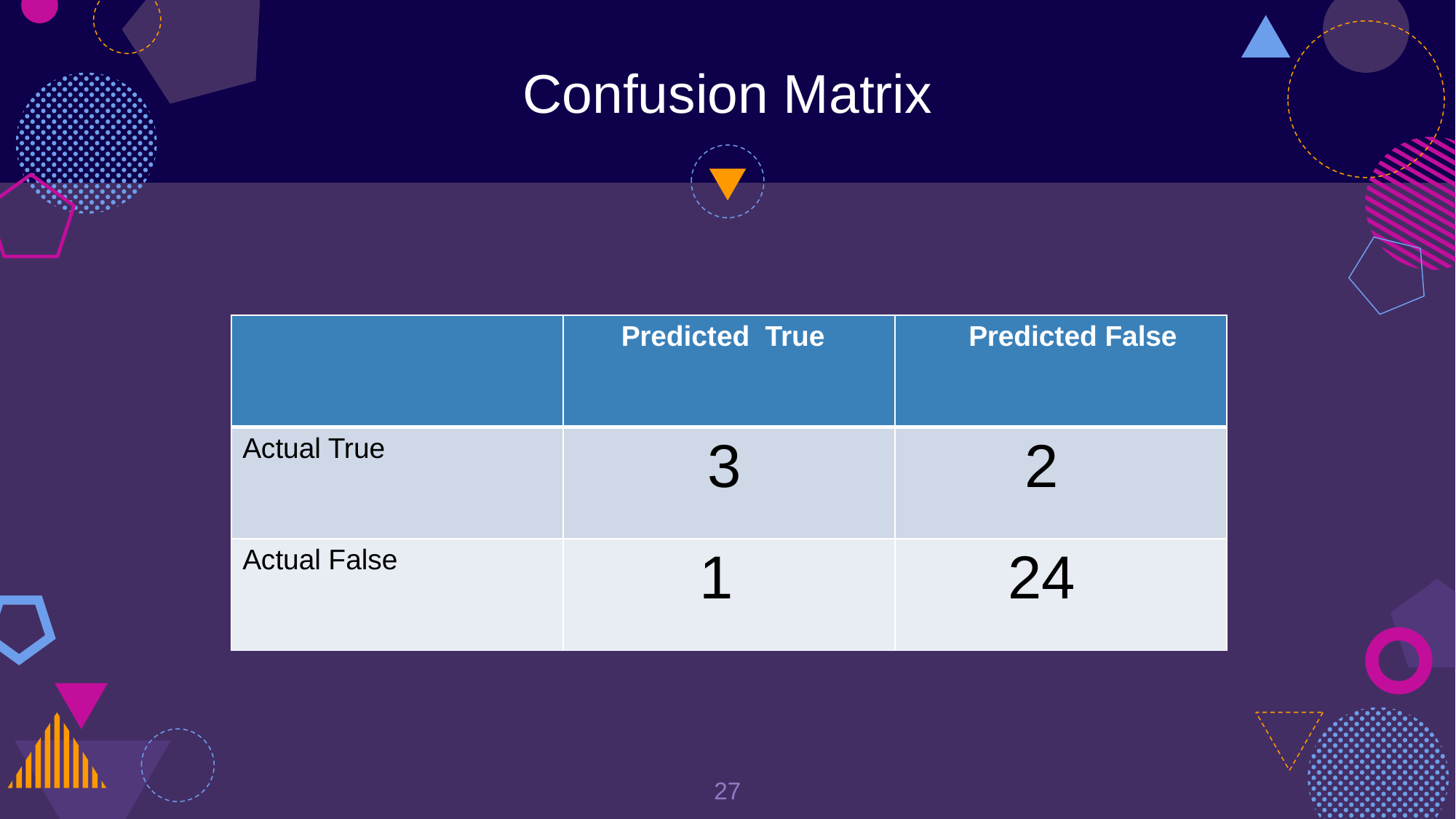

# Confusion Matrix
|  | Predicted True | Predicted False |
| --- | --- | --- |
| Actual True | 3 | 2 |
| Actual False | 1 | 24 |
27